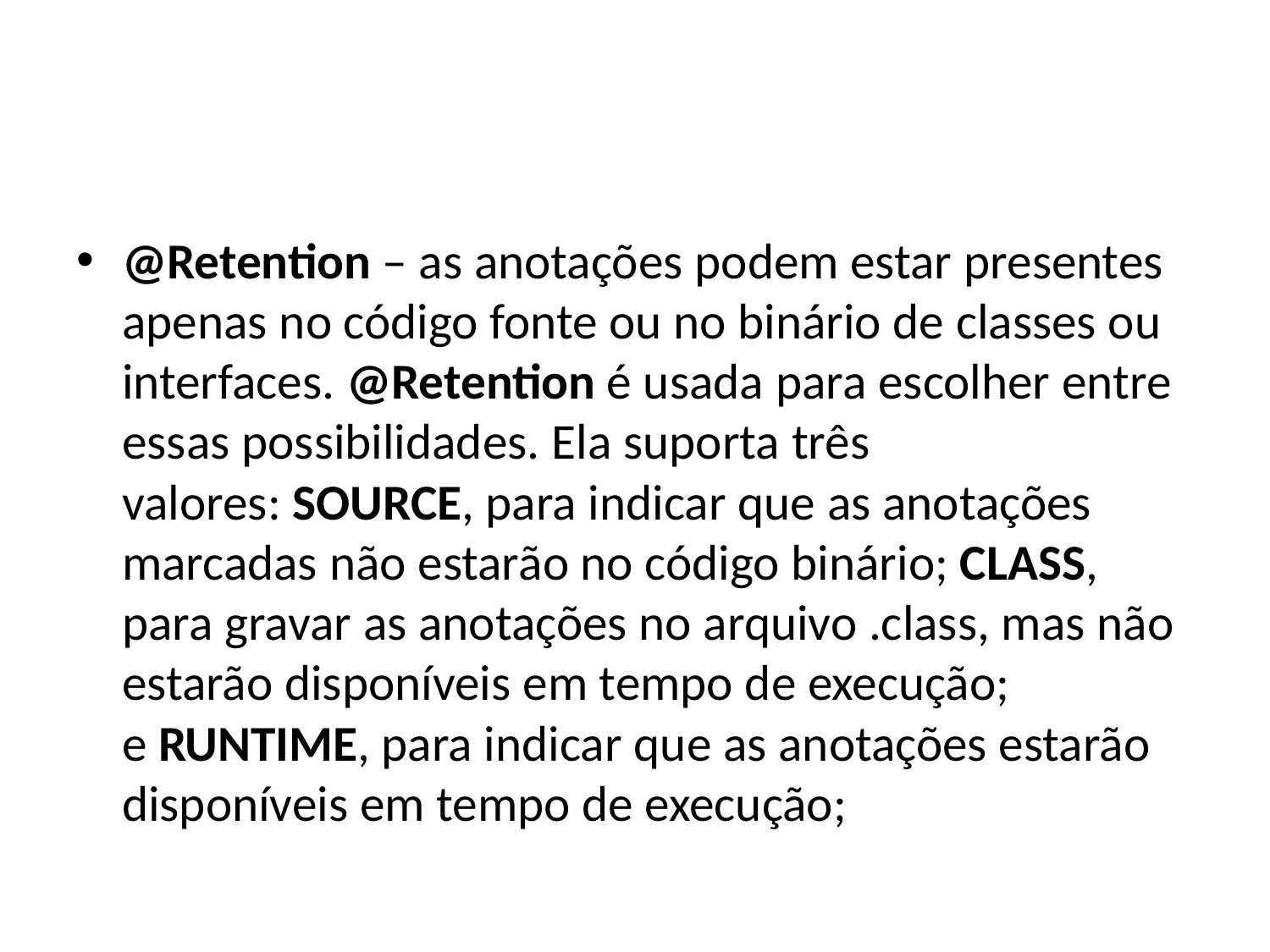

@Retention – as anotações podem estar presentes apenas no código fonte ou no binário de classes ou interfaces. @Retention é usada para escolher entre essas possibilidades. Ela suporta três valores: SOURCE, para indicar que as anotações marcadas não estarão no código binário; CLASS, para gravar as anotações no arquivo .class, mas não estarão disponíveis em tempo de execução; e RUNTIME, para indicar que as anotações estarão disponíveis em tempo de execução;